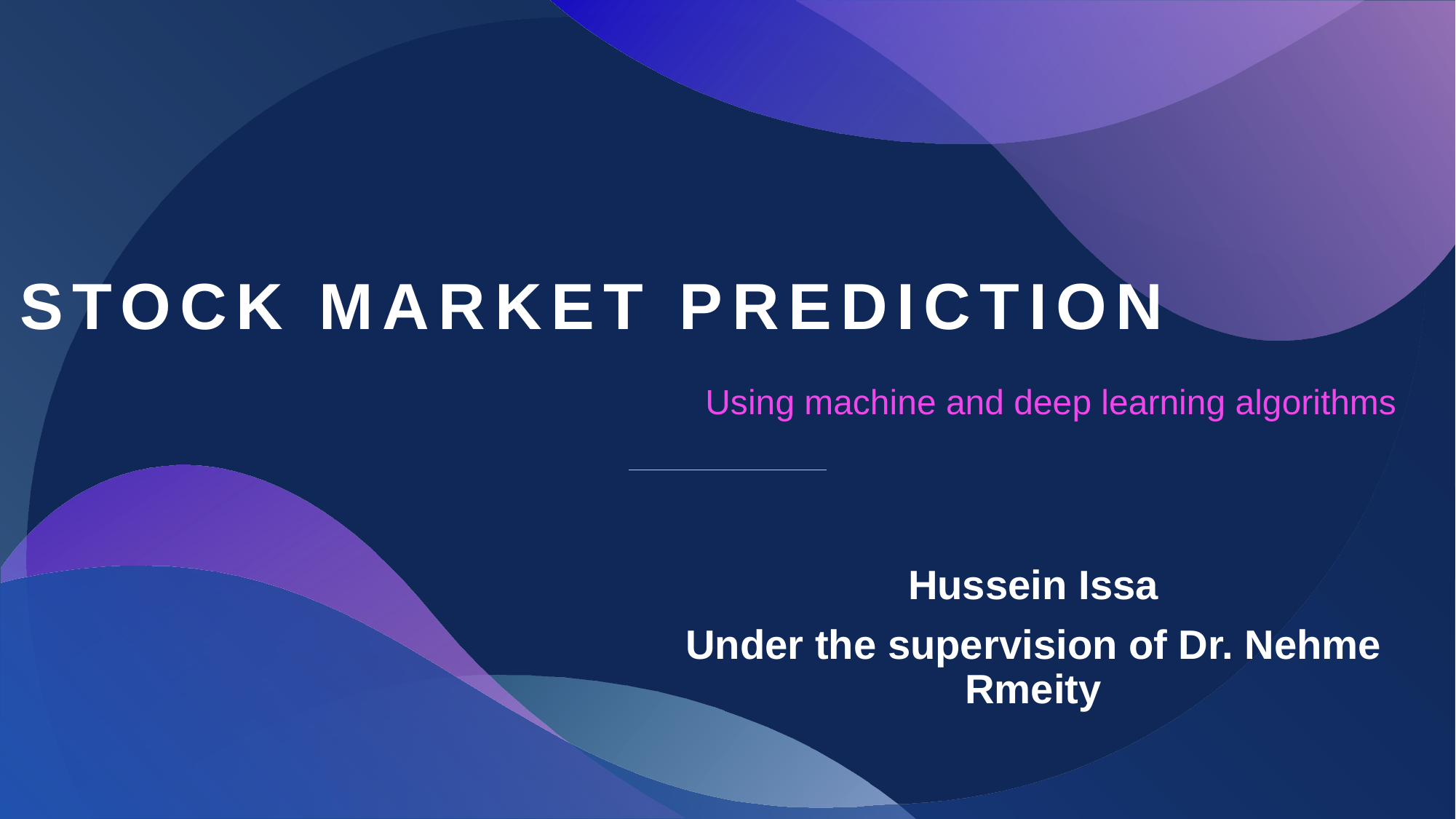

# Stock Market Prediction

Hussein Issa
Under the supervision of Dr. Nehme Rmeity

Using machine and deep learning algorithms